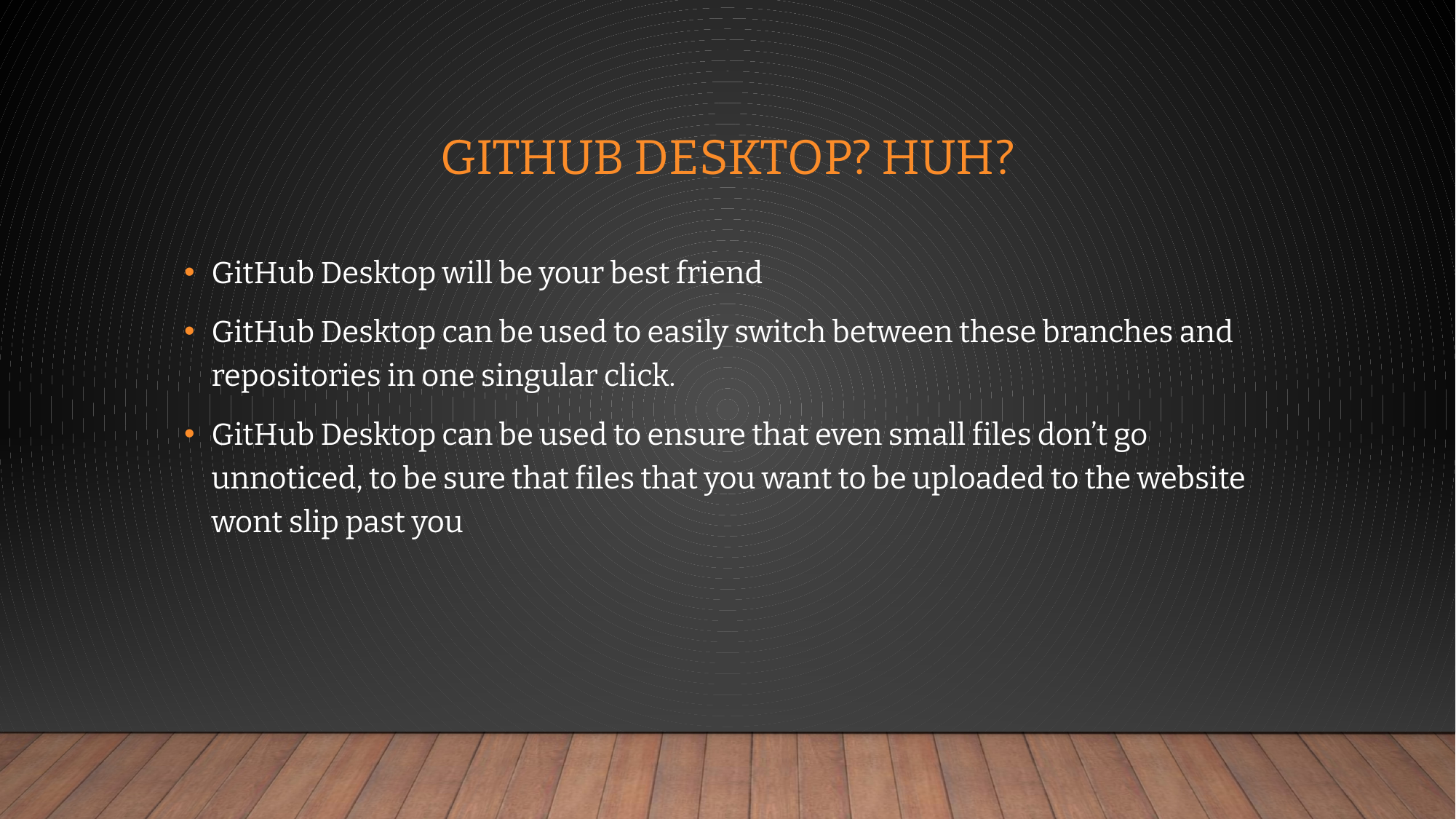

# GitHub Desktop? Huh?
GitHub Desktop will be your best friend
GitHub Desktop can be used to easily switch between these branches and repositories in one singular click.
GitHub Desktop can be used to ensure that even small files don’t go unnoticed, to be sure that files that you want to be uploaded to the website wont slip past you